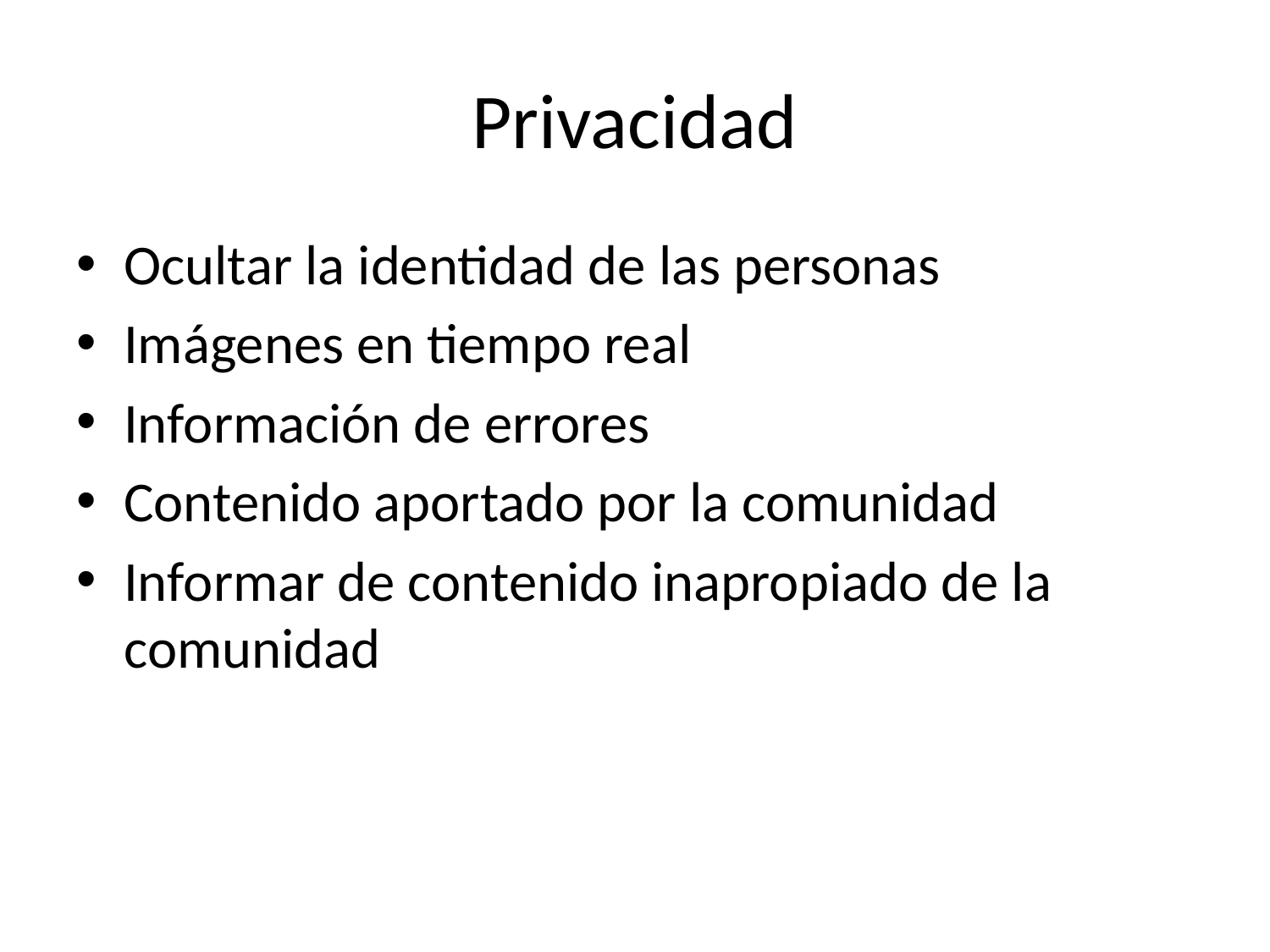

# Privacidad
Ocultar la identidad de las personas
Imágenes en tiempo real
Información de errores
Contenido aportado por la comunidad
Informar de contenido inapropiado de la comunidad